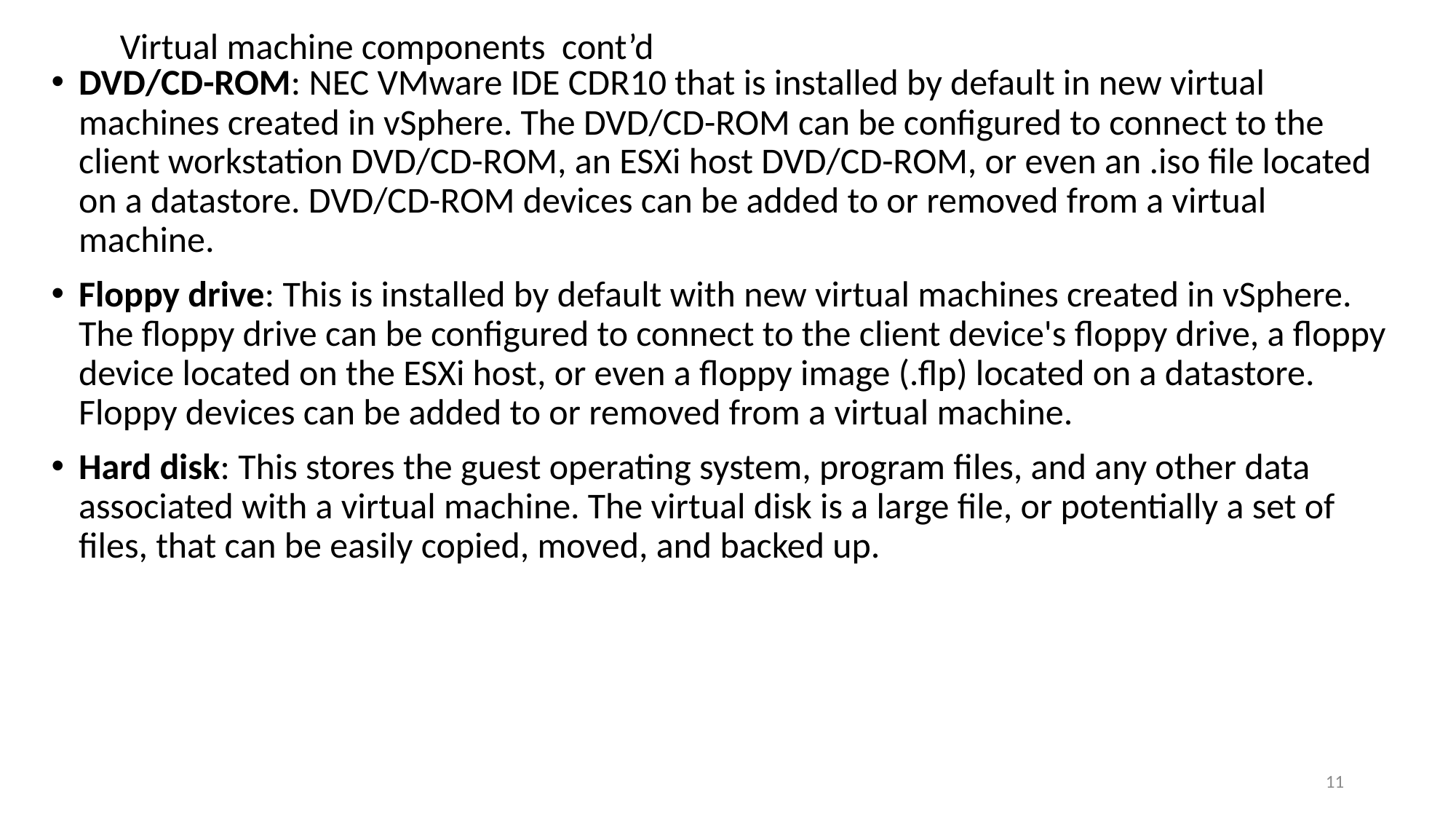

# Virtual machine components  cont’d
DVD/CD-ROM: NEC VMware IDE CDR10 that is installed by default in new virtual machines created in vSphere. The DVD/CD-ROM can be configured to connect to the client workstation DVD/CD-ROM, an ESXi host DVD/CD-ROM, or even an .iso file located on a datastore. DVD/CD-ROM devices can be added to or removed from a virtual machine.
Floppy drive: This is installed by default with new virtual machines created in vSphere. The floppy drive can be configured to connect to the client device's floppy drive, a floppy device located on the ESXi host, or even a floppy image (.flp) located on a datastore. Floppy devices can be added to or removed from a virtual machine.
Hard disk: This stores the guest operating system, program files, and any other data associated with a virtual machine. The virtual disk is a large file, or potentially a set of files, that can be easily copied, moved, and backed up.

11